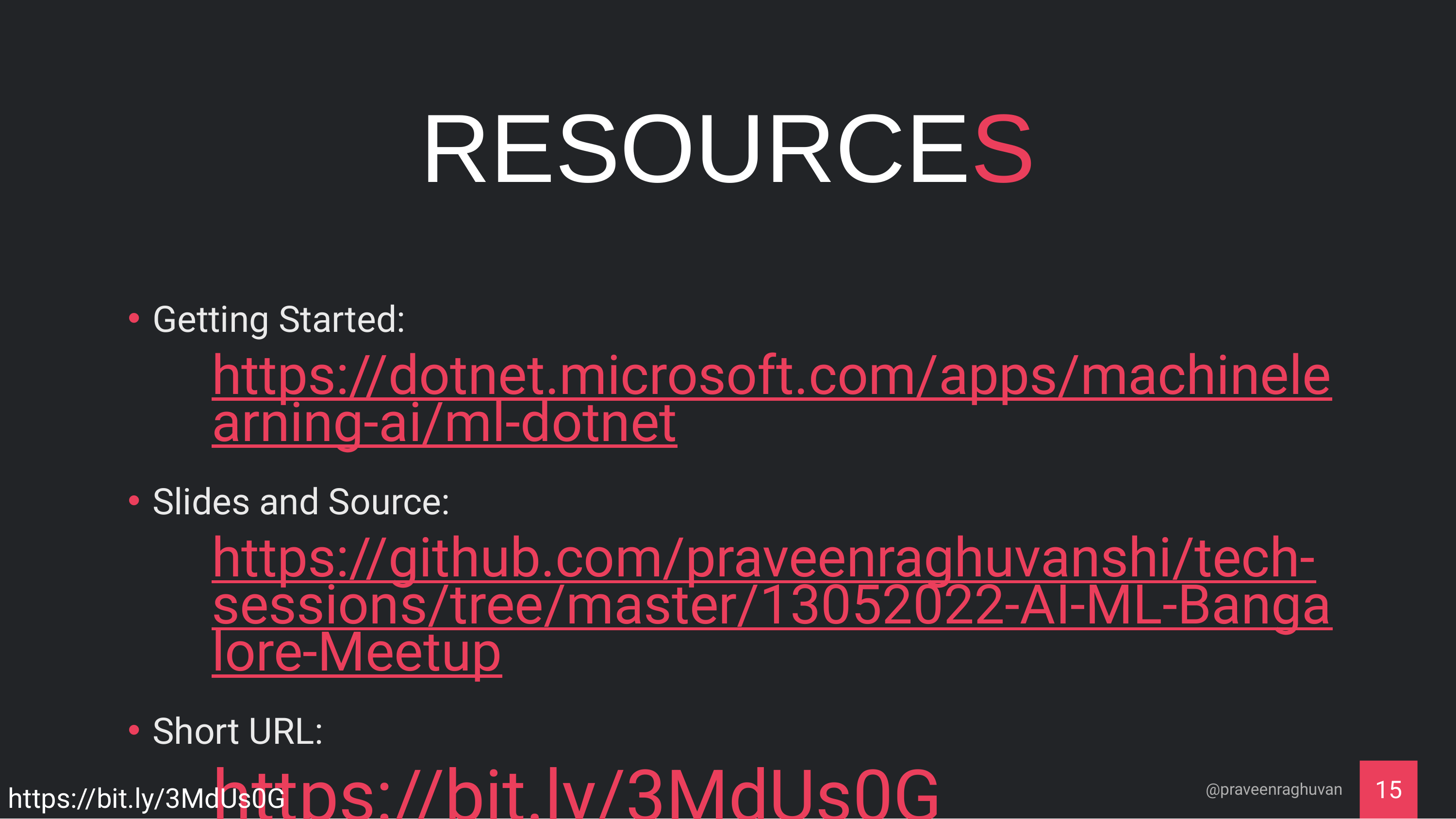

# RESOURCES
Getting Started:
https://dotnet.microsoft.com/apps/machinelearning-ai/ml-dotnet
Slides and Source:
https://github.com/praveenraghuvanshi/tech-sessions/tree/master/13052022-AI-ML-Bangalore-Meetup
Short URL:
https://bit.ly/3MdUs0G

@praveenraghuvan
15
https://bit.ly/3MdUs0G